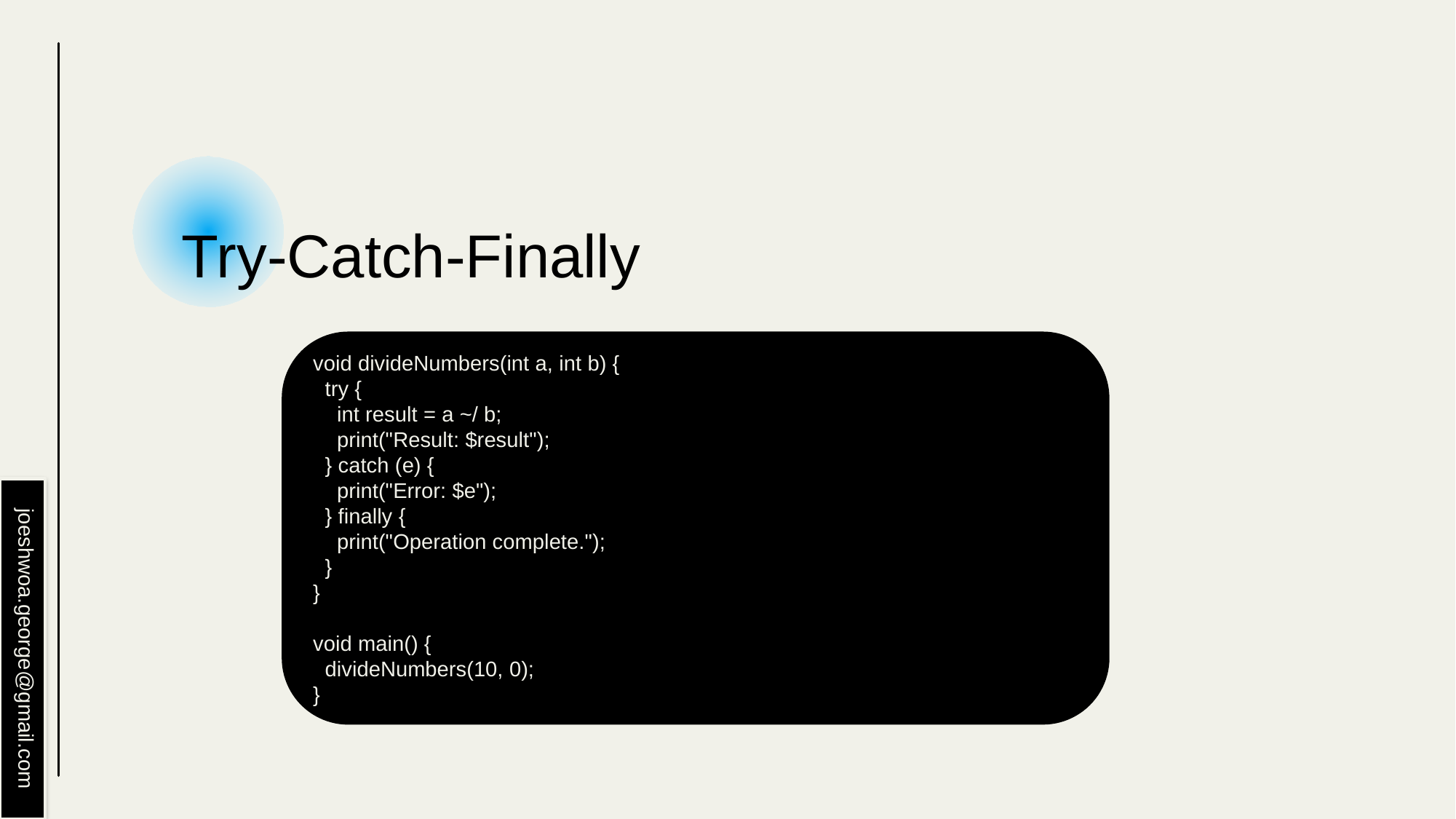

# Try-Catch-Finally

void divideNumbers(int a, int b) {
  try {
    int result = a ~/ b;
    print("Result: $result");
  } catch (e) {
    print("Error: $e");
  } finally {
    print("Operation complete.");
  }
}

void main() {
  divideNumbers(10, 0);
}
joeshwoa.george@gmail.com